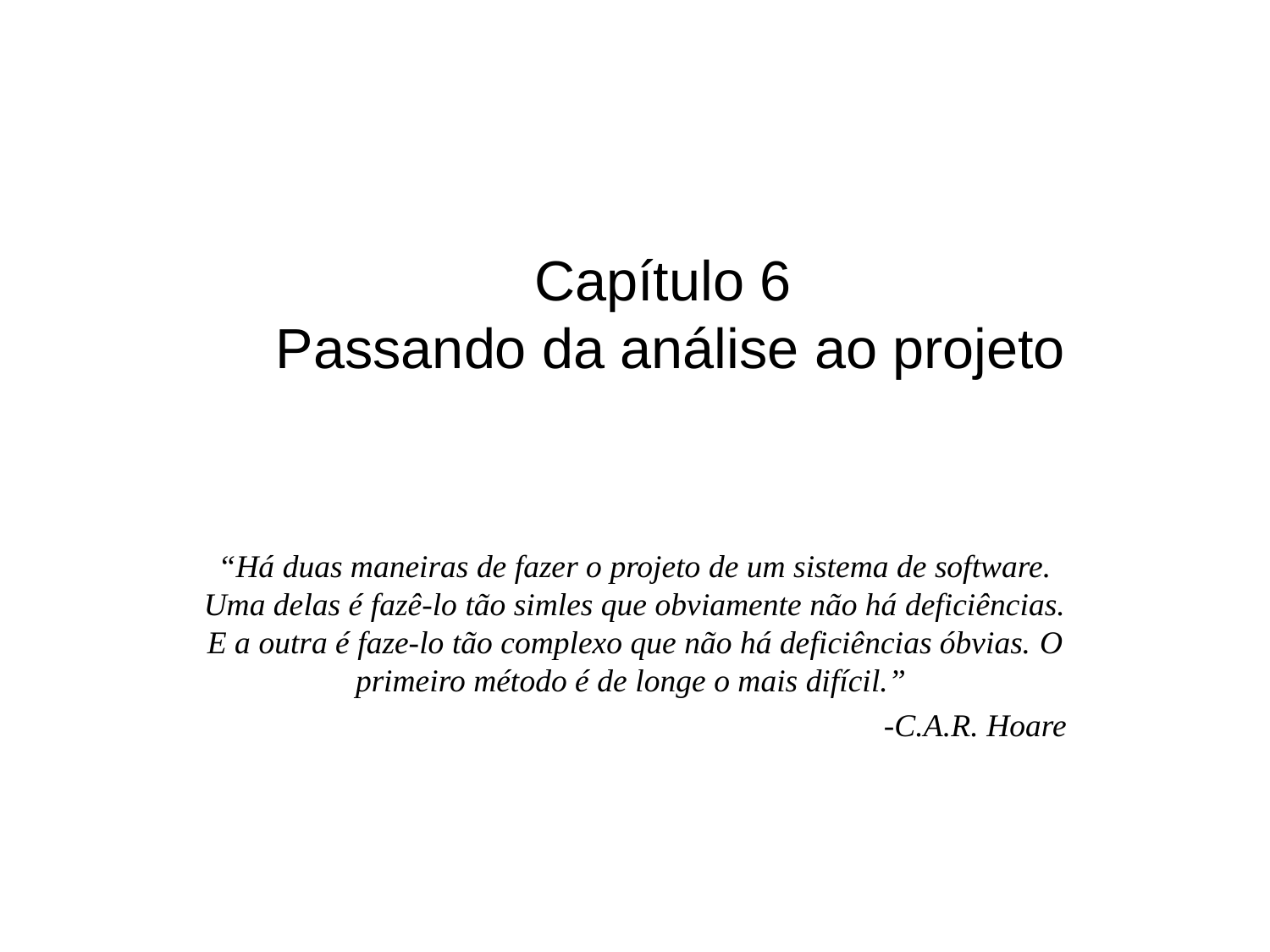

# Capítulo 6 Passando da análise ao projeto
“Há duas maneiras de fazer o projeto de um sistema de software. Uma delas é fazê-lo tão simles que obviamente não há deficiências. E a outra é faze-lo tão complexo que não há deficiências óbvias. O primeiro método é de longe o mais difícil.”
-C.A.R. Hoare